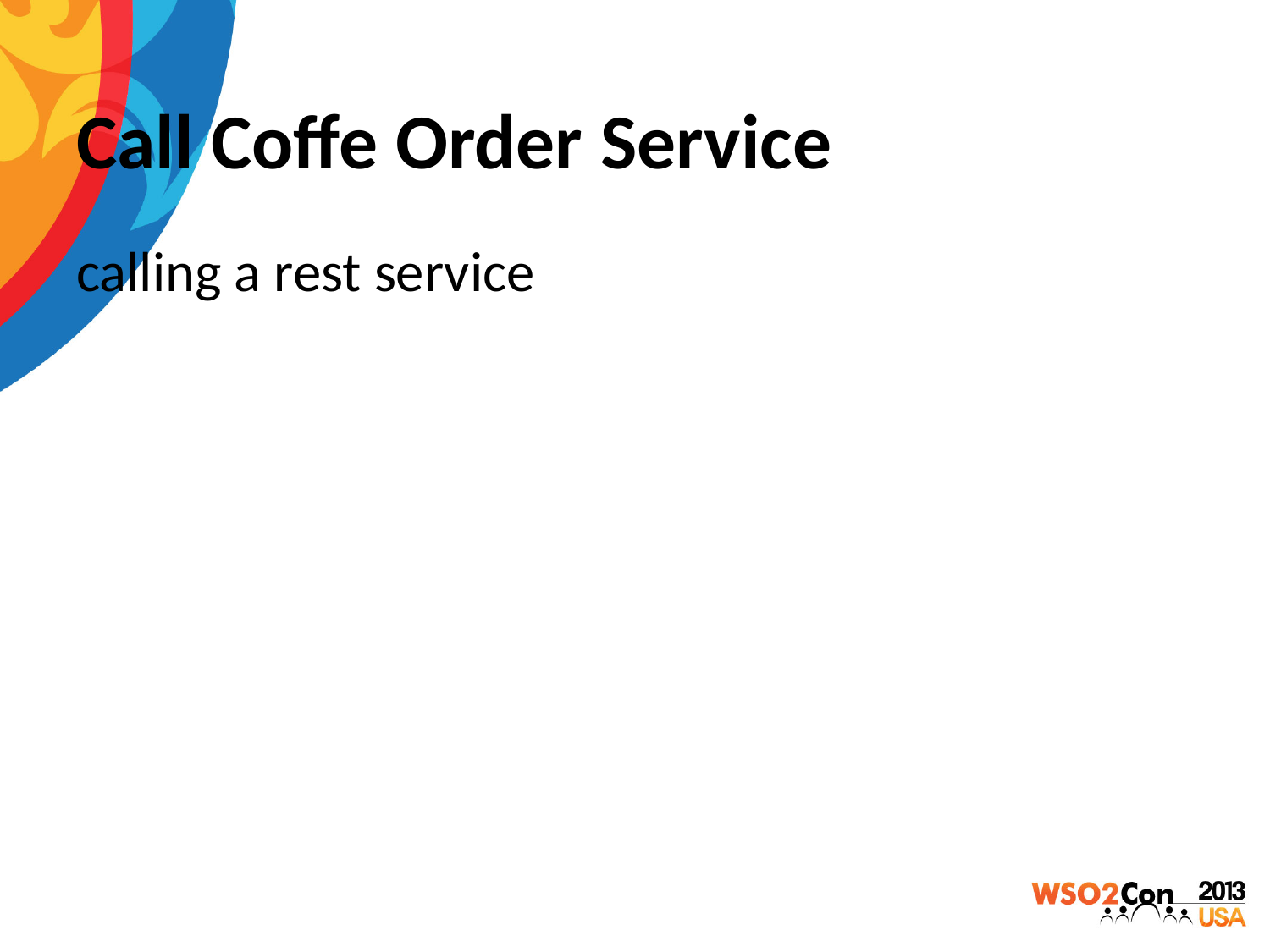

# Call Coffe Order Service
calling a rest service